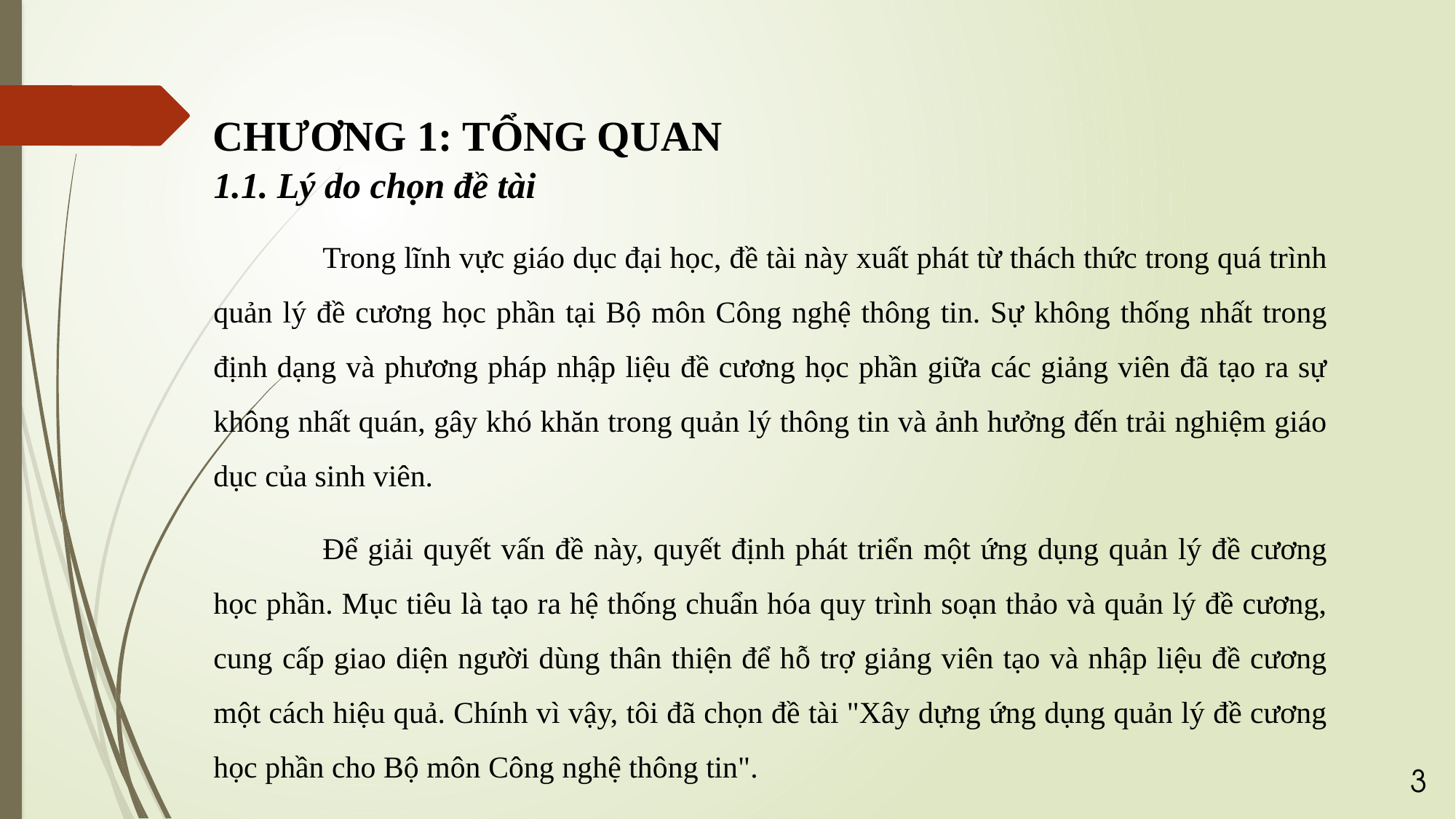

CHƯƠNG 1: TỔNG QUAN
1.1. Lý do chọn đề tài
	Trong lĩnh vực giáo dục đại học, đề tài này xuất phát từ thách thức trong quá trình quản lý đề cương học phần tại Bộ môn Công nghệ thông tin. Sự không thống nhất trong định dạng và phương pháp nhập liệu đề cương học phần giữa các giảng viên đã tạo ra sự không nhất quán, gây khó khăn trong quản lý thông tin và ảnh hưởng đến trải nghiệm giáo dục của sinh viên.
	Để giải quyết vấn đề này, quyết định phát triển một ứng dụng quản lý đề cương học phần. Mục tiêu là tạo ra hệ thống chuẩn hóa quy trình soạn thảo và quản lý đề cương, cung cấp giao diện người dùng thân thiện để hỗ trợ giảng viên tạo và nhập liệu đề cương một cách hiệu quả. Chính vì vậy, tôi đã chọn đề tài "Xây dựng ứng dụng quản lý đề cương học phần cho Bộ môn Công nghệ thông tin".
3